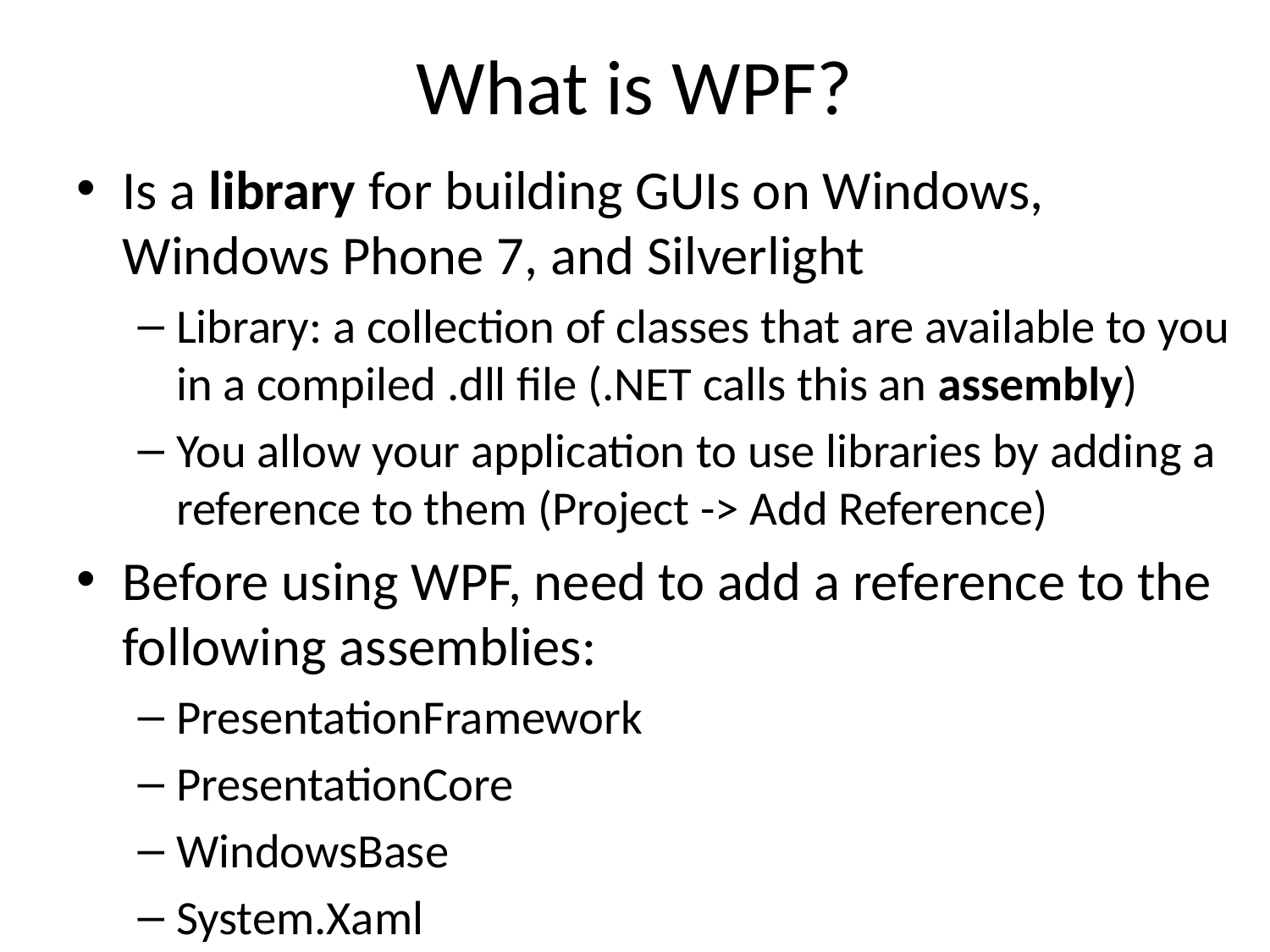

# What is WPF?
Is a library for building GUIs on Windows, Windows Phone 7, and Silverlight
Library: a collection of classes that are available to you in a compiled .dll file (.NET calls this an assembly)
You allow your application to use libraries by adding a reference to them (Project -> Add Reference)
Before using WPF, need to add a reference to the following assemblies:
PresentationFramework
PresentationCore
WindowsBase
System.Xaml